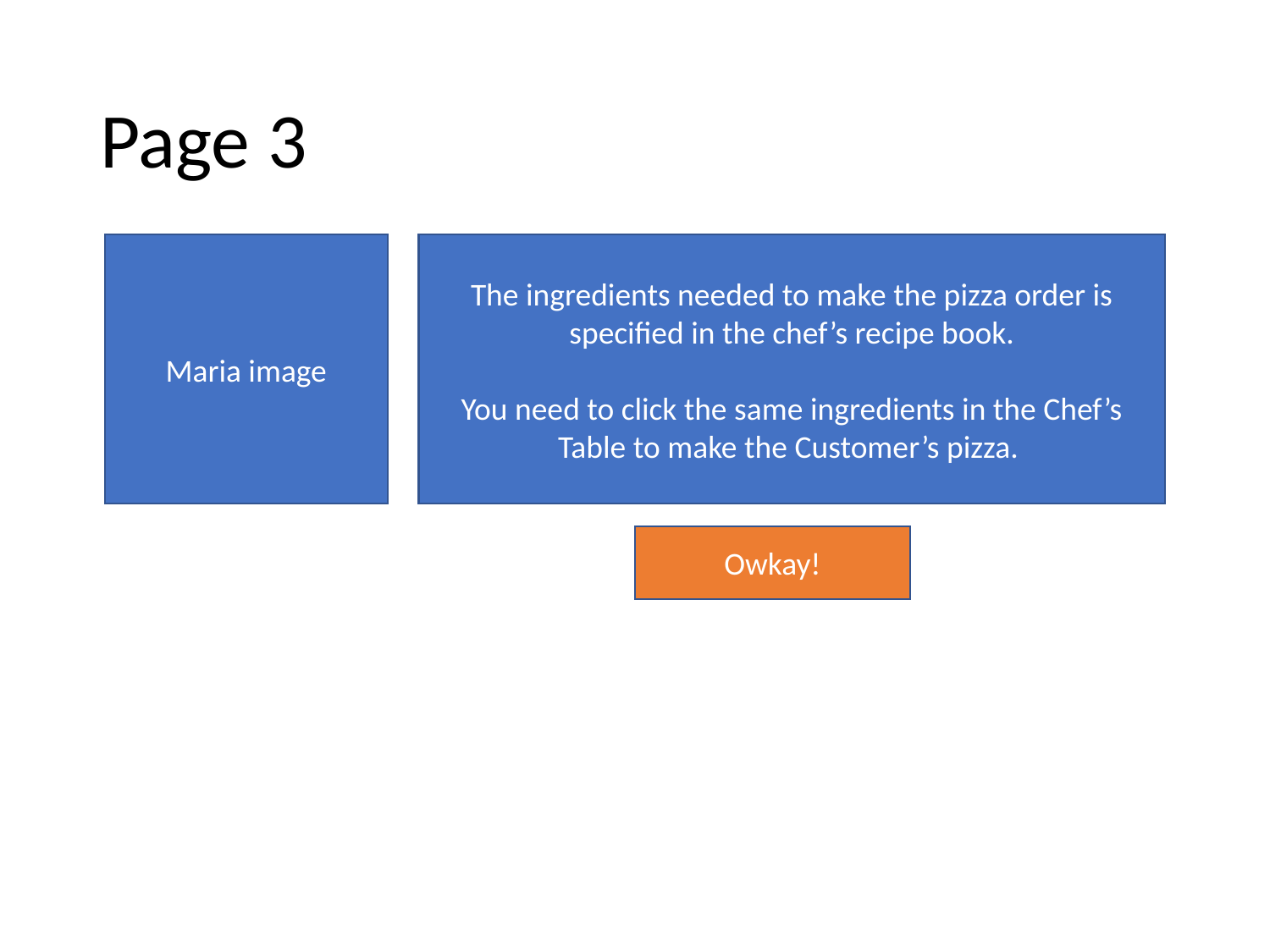

# Page 3
The ingredients needed to make the pizza order is specified in the chef’s recipe book.

You need to click the same ingredients in the Chef’s Table to make the Customer’s pizza.
Maria image
Owkay!